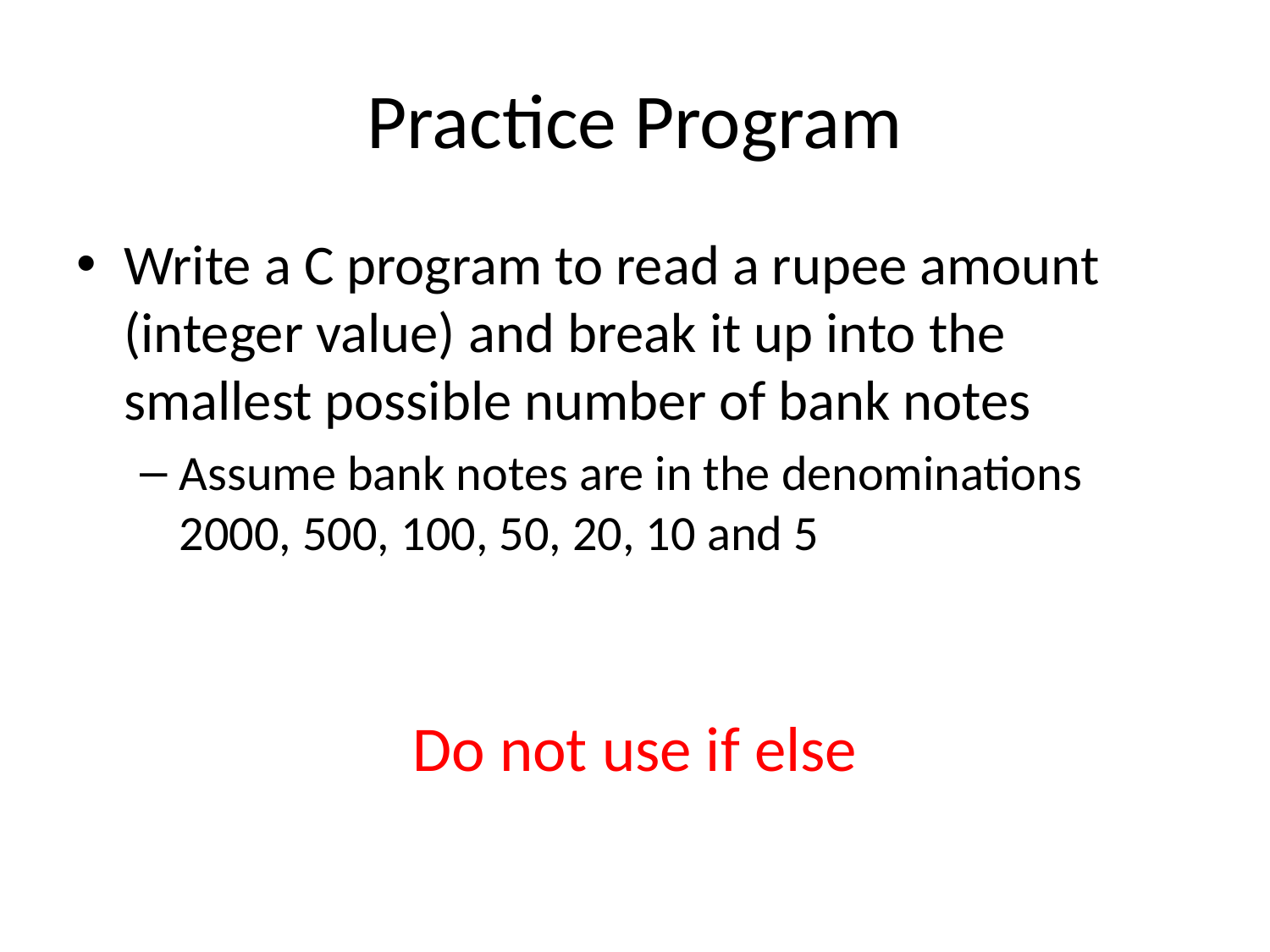

Practice Program
Write a C program to read a rupee amount (integer value) and break it up into the smallest possible number of bank notes
Assume bank notes are in the denominations 2000, 500, 100, 50, 20, 10 and 5

Do not use if else